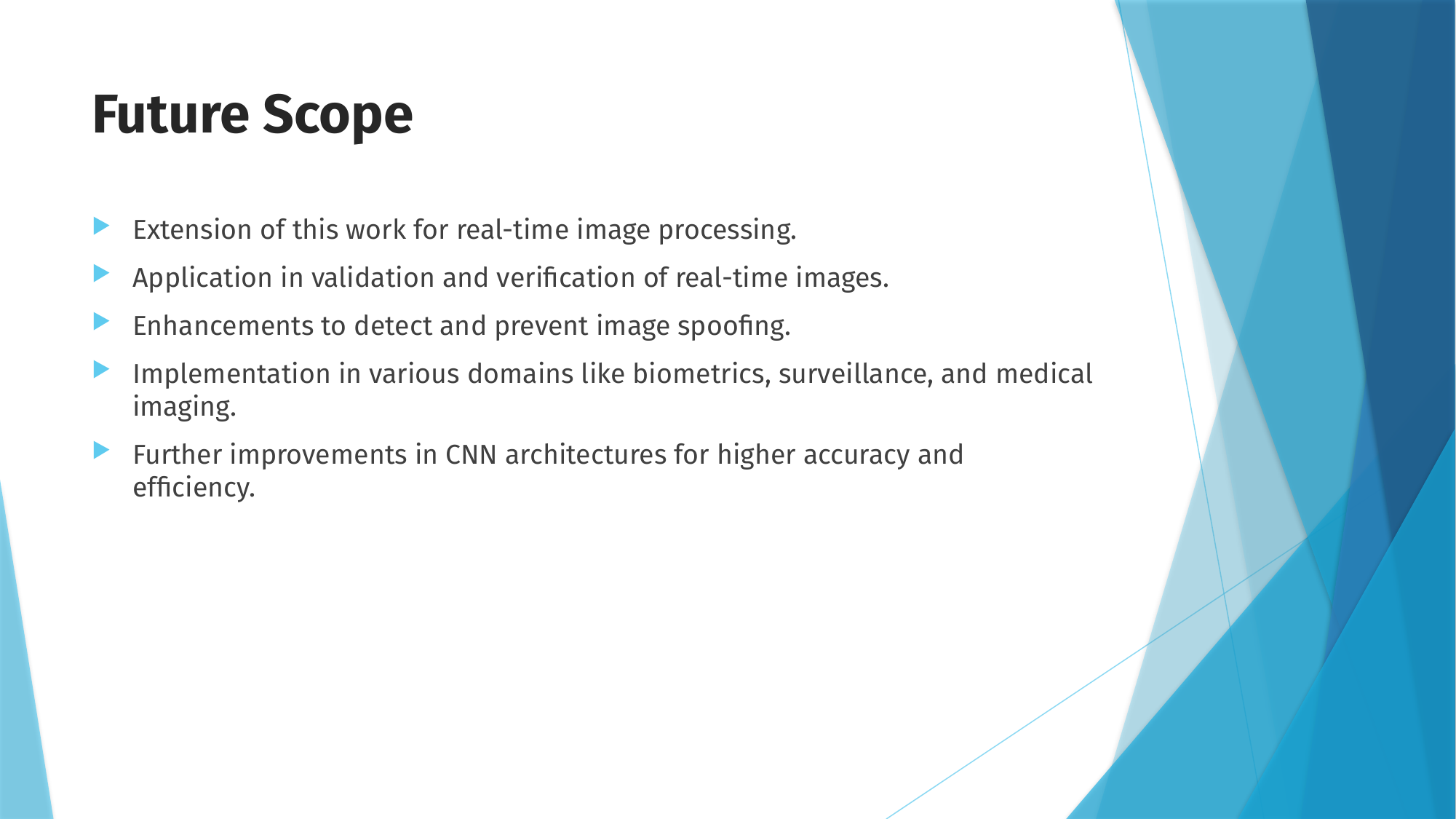

# Future Scope
Extension of this work for real-time image processing.
Application in validation and verification of real-time images.
Enhancements to detect and prevent image spoofing.
Implementation in various domains like biometrics, surveillance, and medical imaging.
Further improvements in CNN architectures for higher accuracy and efficiency.